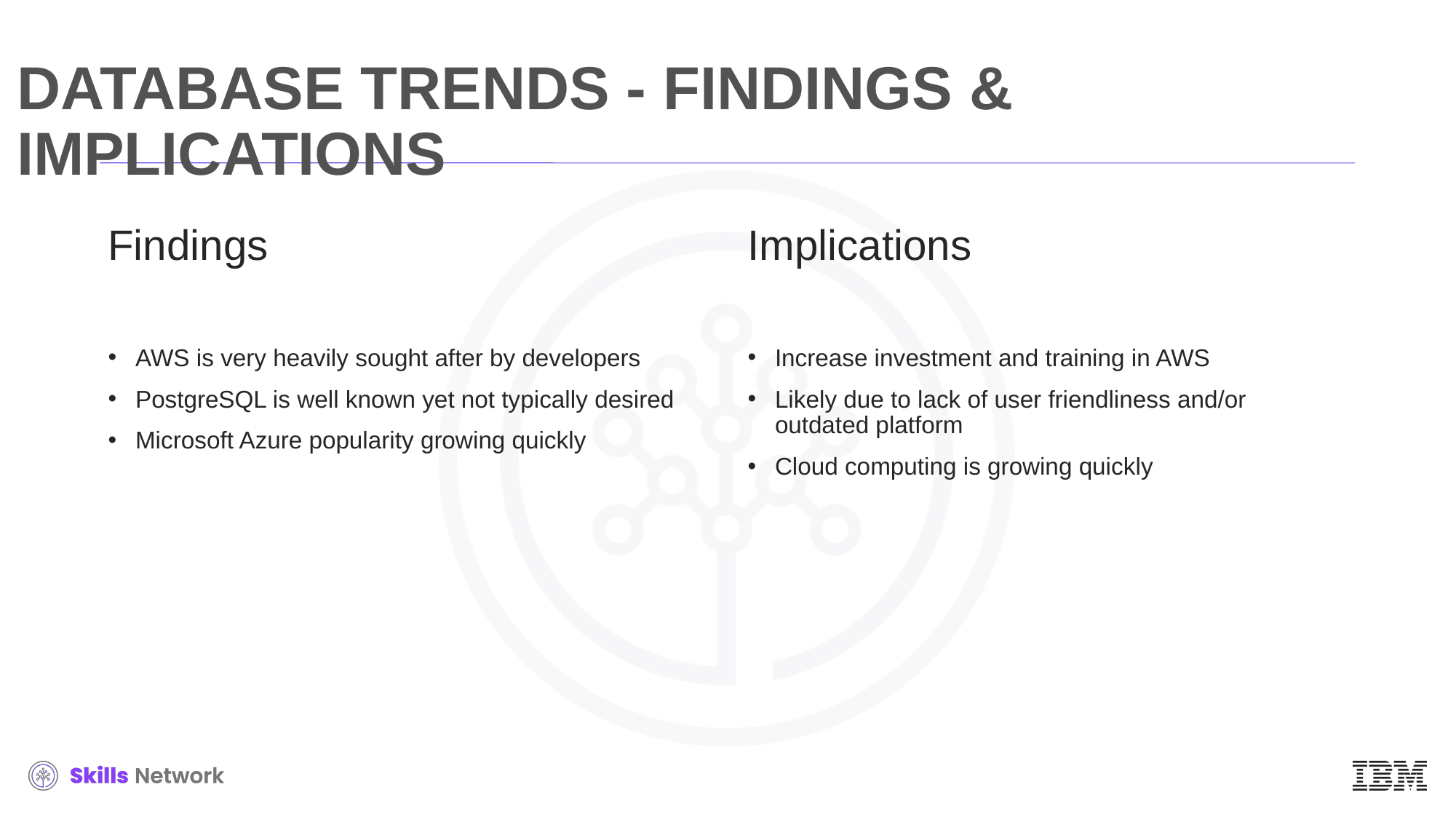

# DATABASE TRENDS - FINDINGS & IMPLICATIONS
Findings

AWS is very heavily sought after by developers
PostgreSQL is well known yet not typically desired
Microsoft Azure popularity growing quickly
Implications

Increase investment and training in AWS
Likely due to lack of user friendliness and/or outdated platform
Cloud computing is growing quickly